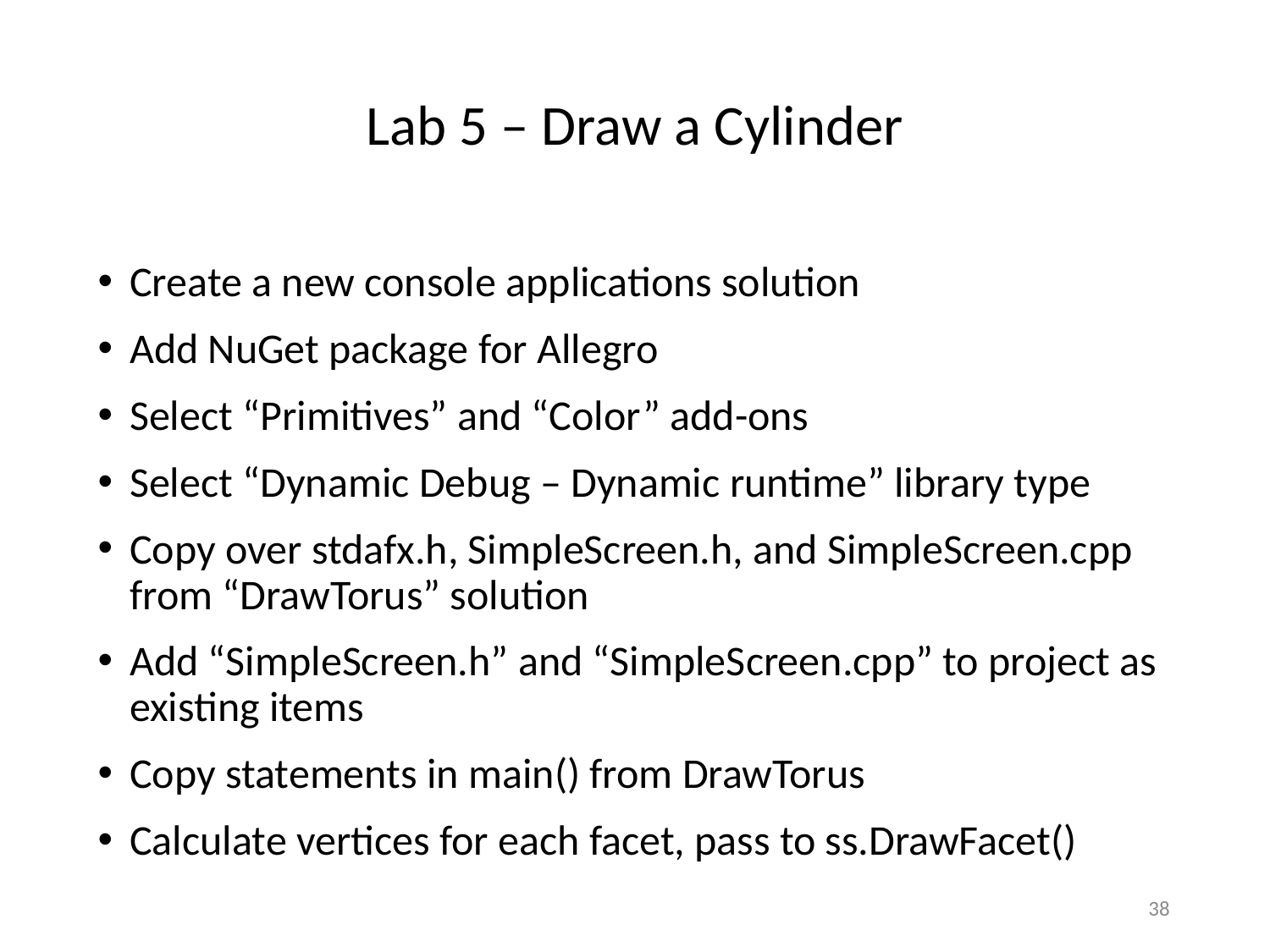

# Lab 5 – Draw a Cylinder
Create a new console applications solution
Add NuGet package for Allegro
Select “Primitives” and “Color” add-ons
Select “Dynamic Debug – Dynamic runtime” library type
Copy over stdafx.h, SimpleScreen.h, and SimpleScreen.cpp from “DrawTorus” solution
Add “SimpleScreen.h” and “SimpleScreen.cpp” to project as existing items
Copy statements in main() from DrawTorus
Calculate vertices for each facet, pass to ss.DrawFacet()

38